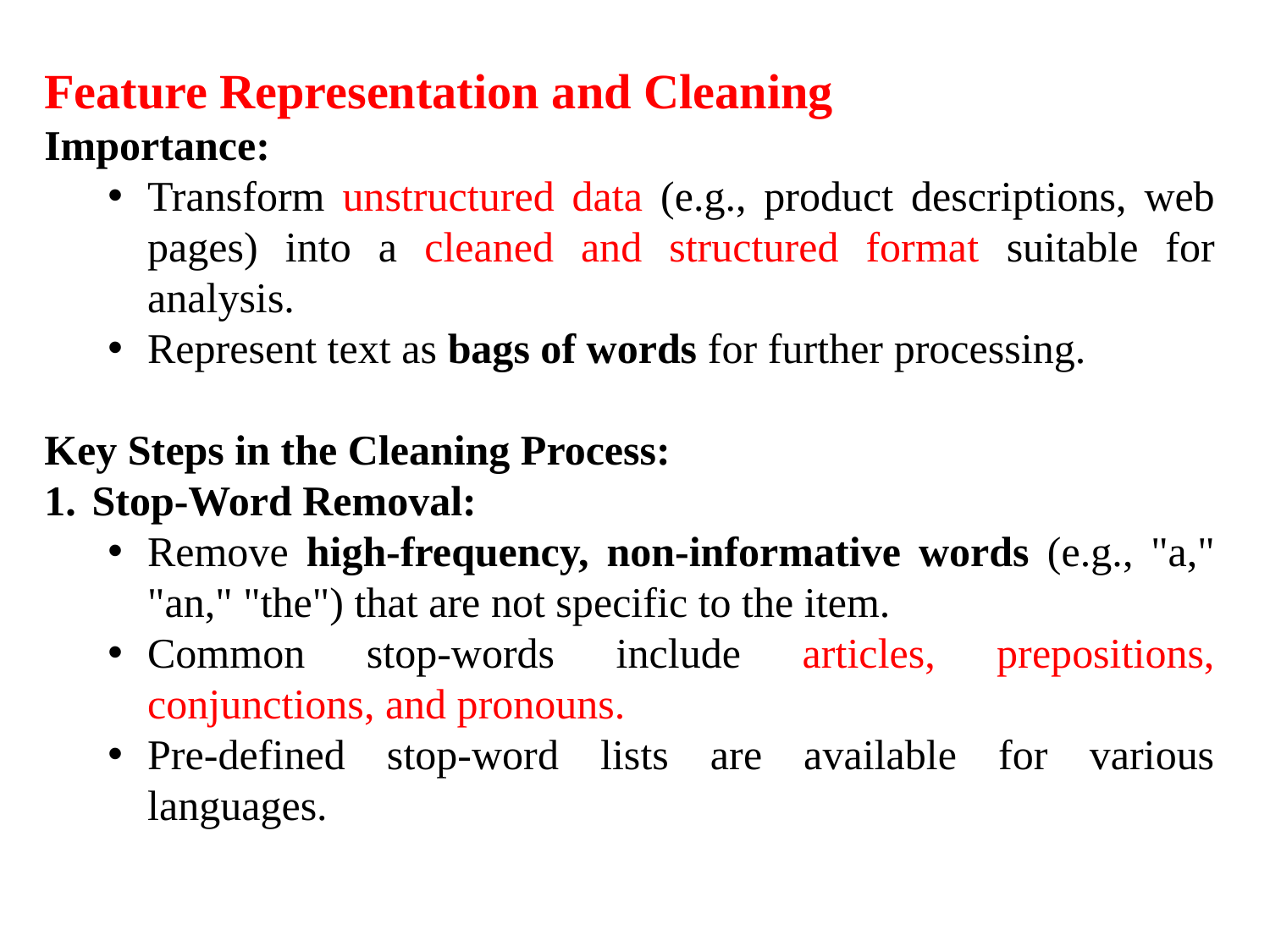

Feature Representation and Cleaning
Importance:
Transform unstructured data (e.g., product descriptions, web pages) into a cleaned and structured format suitable for analysis.
Represent text as bags of words for further processing.

Key Steps in the Cleaning Process:
Stop-Word Removal:
Remove high-frequency, non-informative words (e.g., "a," "an," "the") that are not specific to the item.
Common stop-words include articles, prepositions, conjunctions, and pronouns.
Pre-defined stop-word lists are available for various languages.